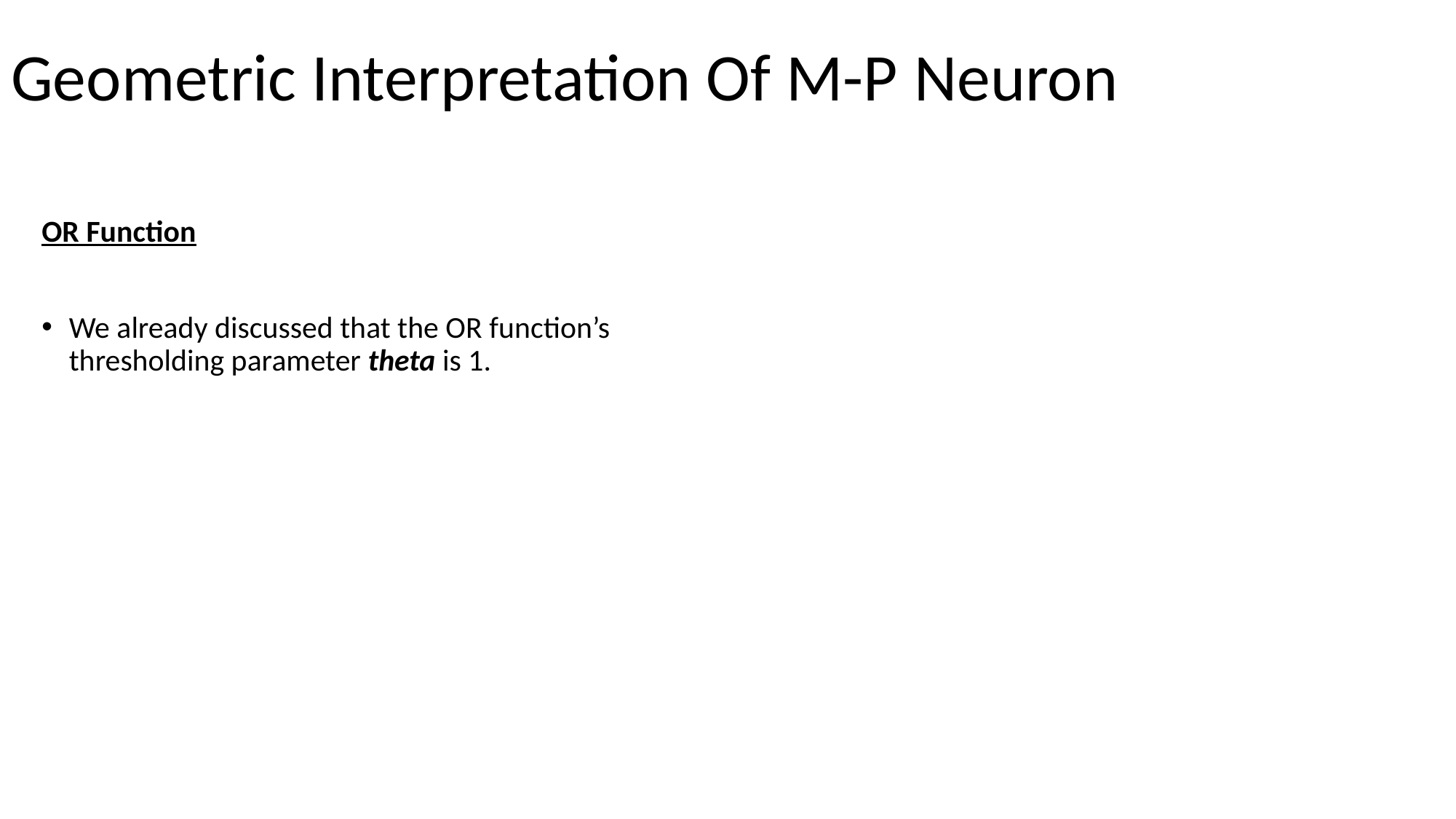

# Geometric Interpretation Of M-P Neuron
OR Function

We already discussed that the OR function’s thresholding parameter theta is 1.